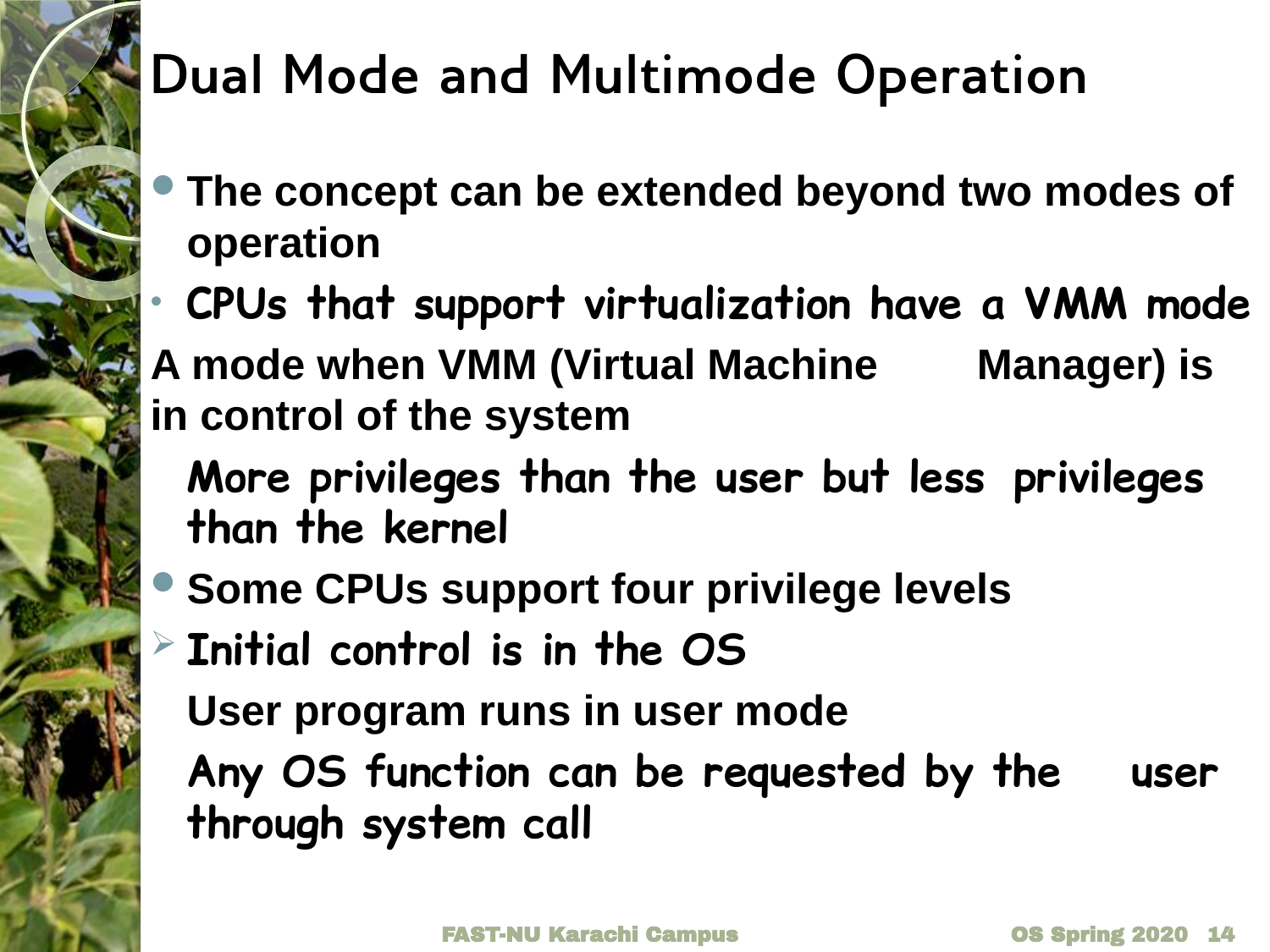

# Dual Mode and Multimode Operation
The concept can be extended beyond two modes of operation
CPUs that support virtualization have a VMM mode
	A mode when VMM (Virtual Machine 	Manager) is in control of the system
			More privileges than the user but less 		privileges than the kernel
Some CPUs support four privilege levels
Initial control is in the OS
		User program runs in user mode
		Any OS function can be requested by the 	user through system call
FAST-NU Karachi Campus
OS Spring 2020
14